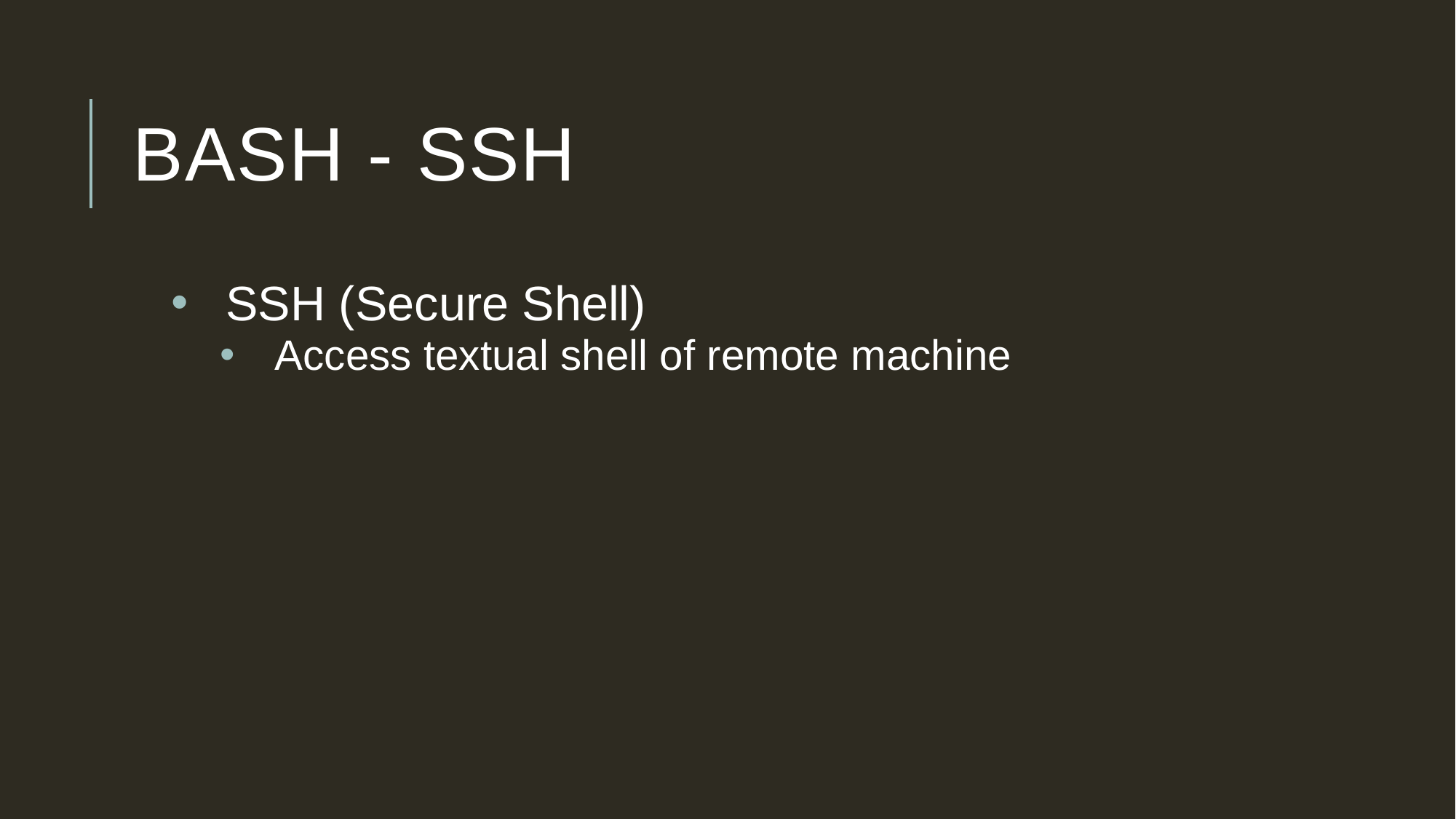

# Bash - SSH
SSH (Secure Shell)
Access textual shell of remote machine